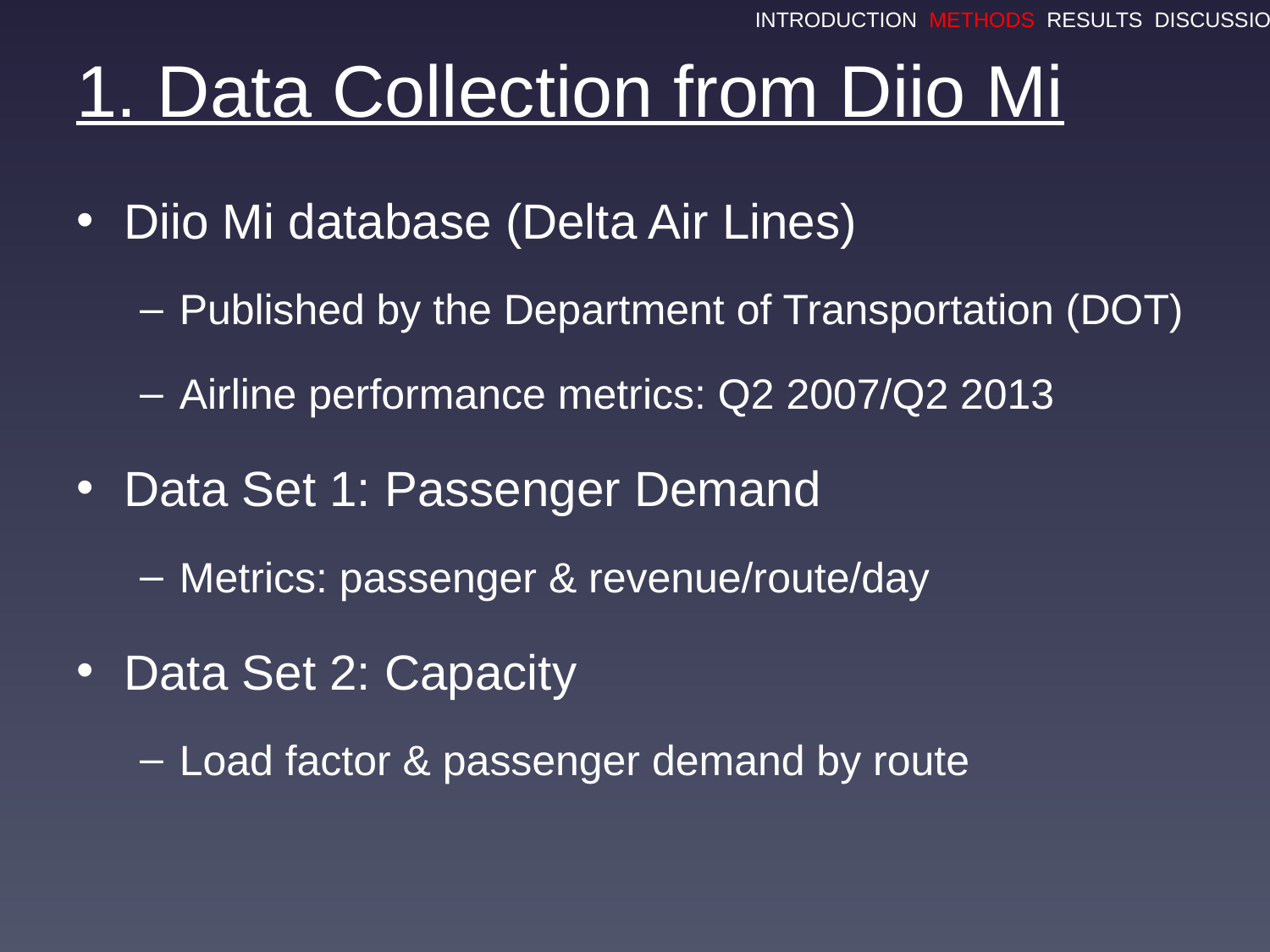

INTRODUCTION  METHODS  RESULTS  DISCUSSION
# 1. Data Collection from Diio Mi
Diio Mi database (Delta Air Lines)
Published by the Department of Transportation (DOT)
Airline performance metrics: Q2 2007/Q2 2013
Data Set 1: Passenger Demand
Metrics: passenger & revenue/route/day
Data Set 2: Capacity
Load factor & passenger demand by route